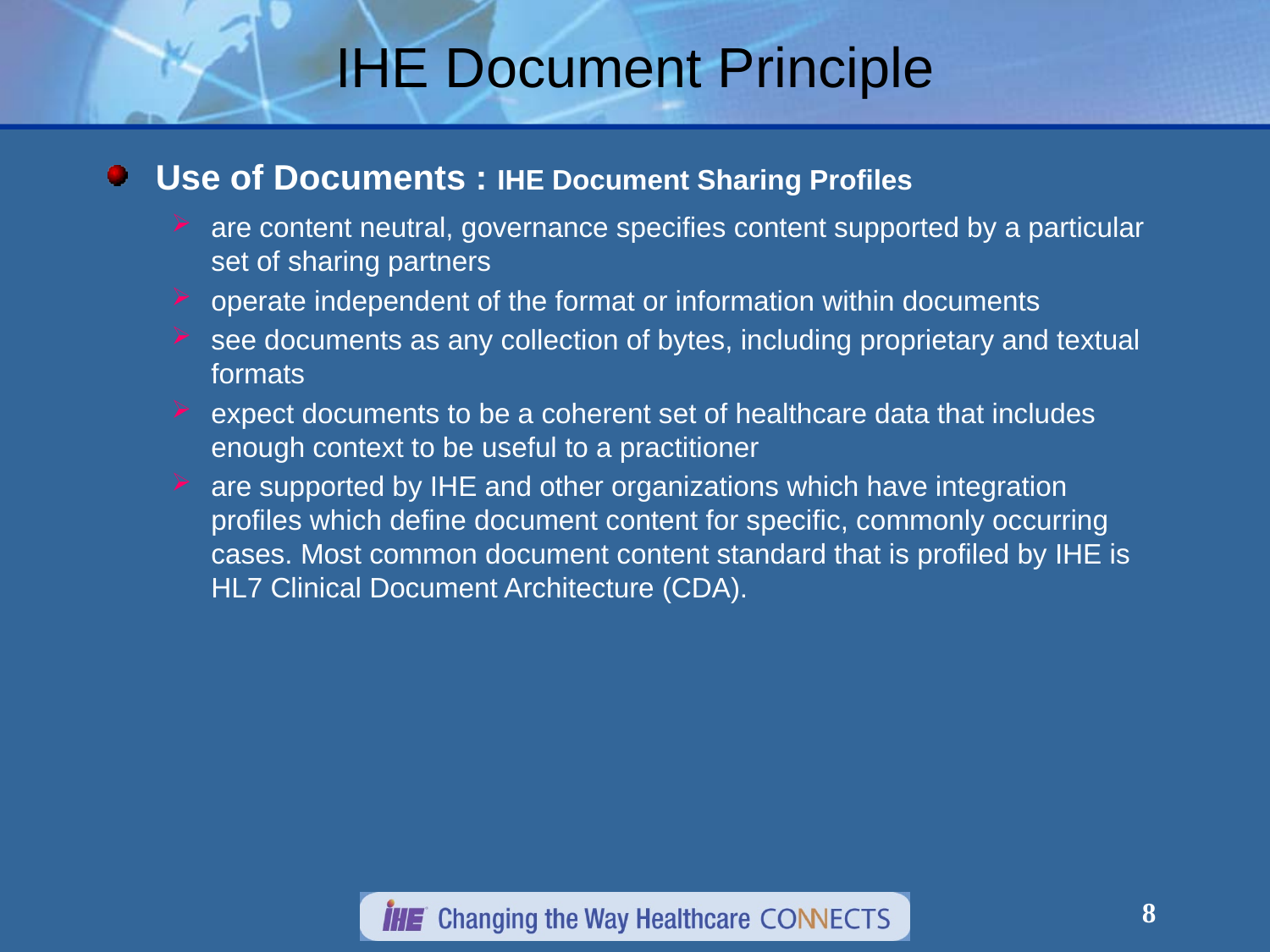

# IHE Document Principle
Use of Documents : IHE Document Sharing Profiles
are content neutral, governance specifies content supported by a particular set of sharing partners
operate independent of the format or information within documents
see documents as any collection of bytes, including proprietary and textual formats
expect documents to be a coherent set of healthcare data that includes enough context to be useful to a practitioner
are supported by IHE and other organizations which have integration profiles which define document content for specific, commonly occurring cases. Most common document content standard that is profiled by IHE is HL7 Clinical Document Architecture (CDA).

8